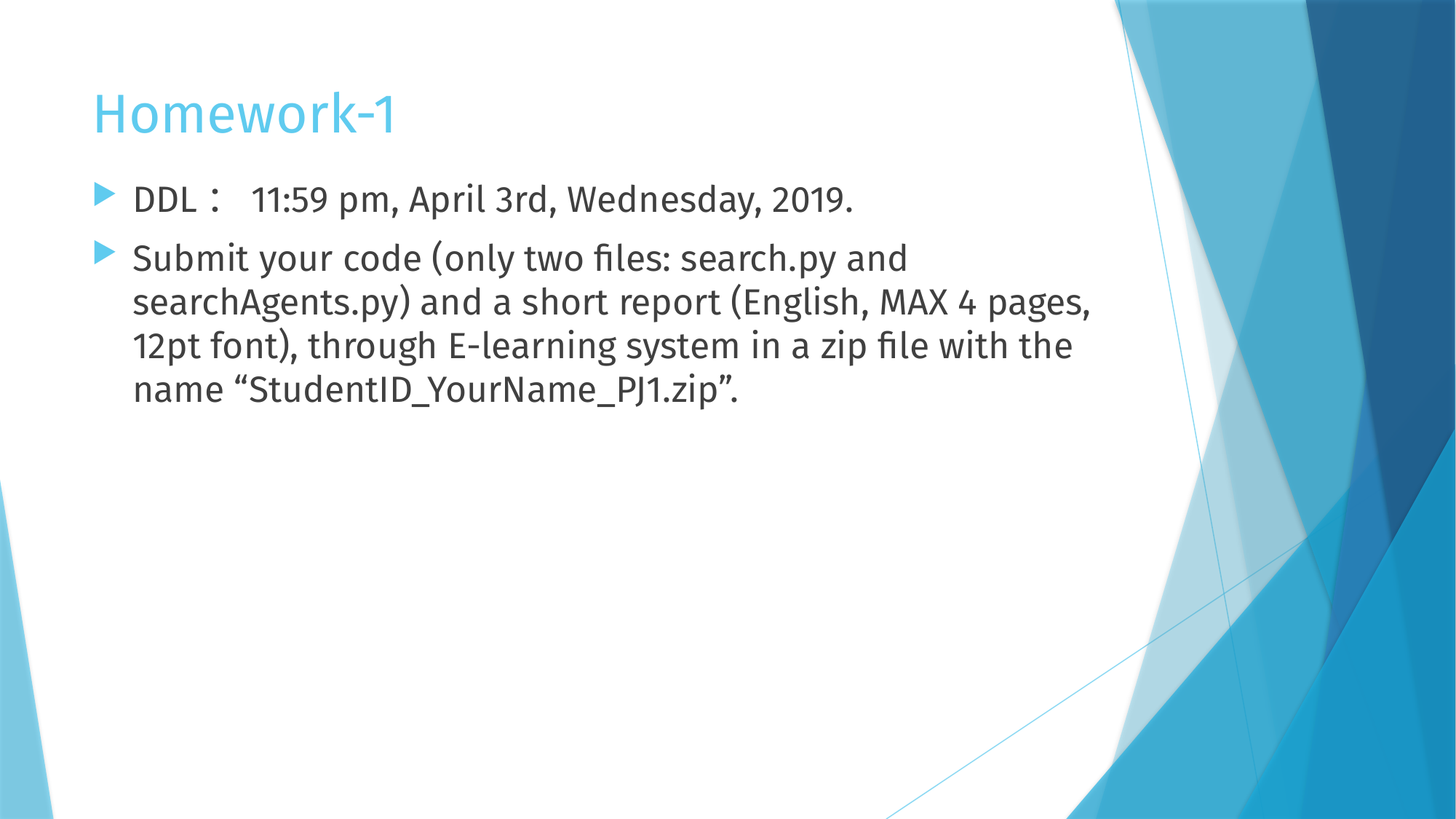

# Homework-1
DDL：11:59 pm, April 3rd, Wednesday, 2019.
Submit your code (only two files: search.py and searchAgents.py) and a short report (English, MAX 4 pages, 12pt font), through E-learning system in a zip file with the name “StudentID_YourName_PJ1.zip”.